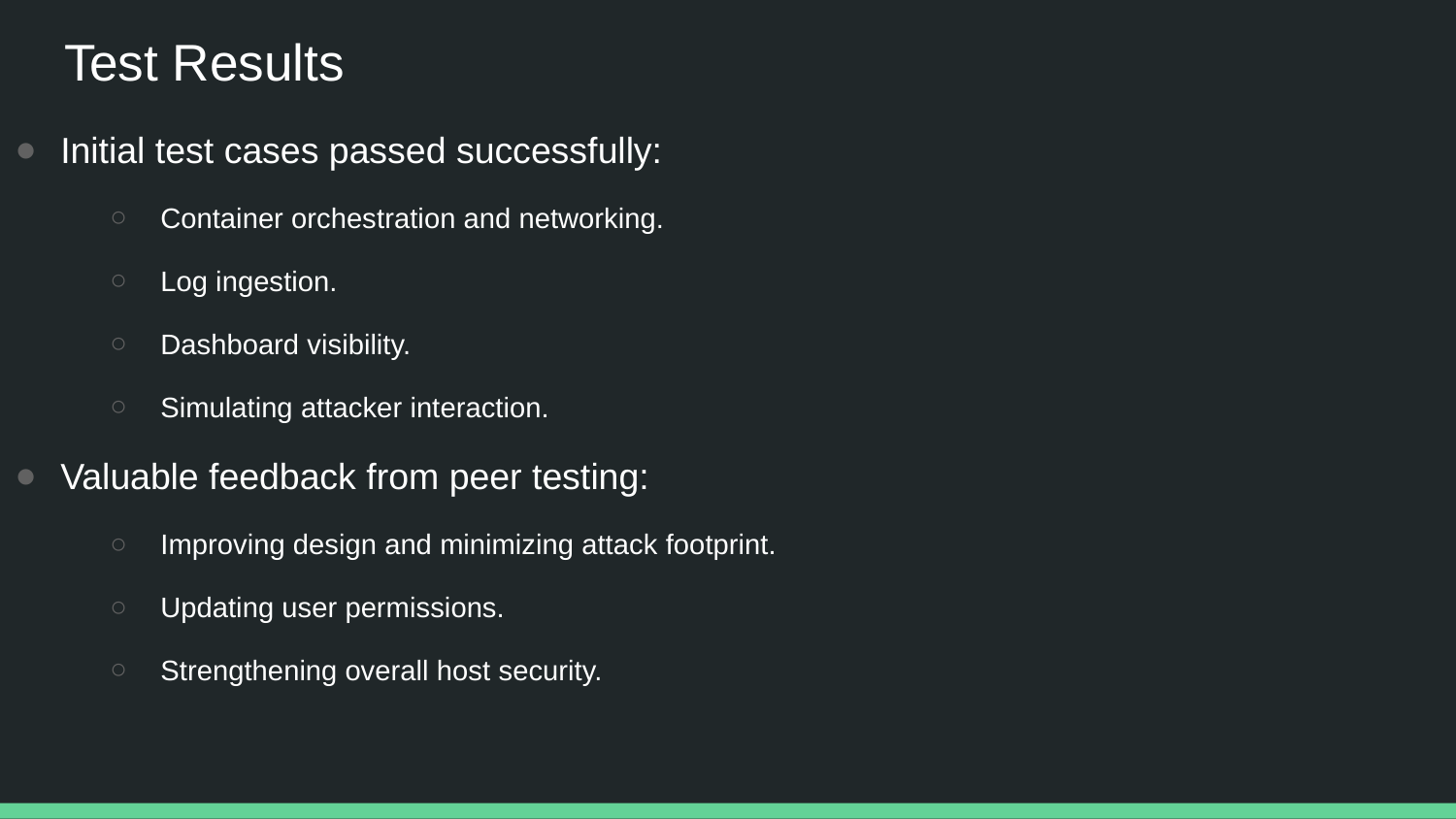

# Test Results
Initial test cases passed successfully:
Container orchestration and networking.
Log ingestion.
Dashboard visibility.
Simulating attacker interaction.
Valuable feedback from peer testing:
Improving design and minimizing attack footprint.
Updating user permissions.
Strengthening overall host security.